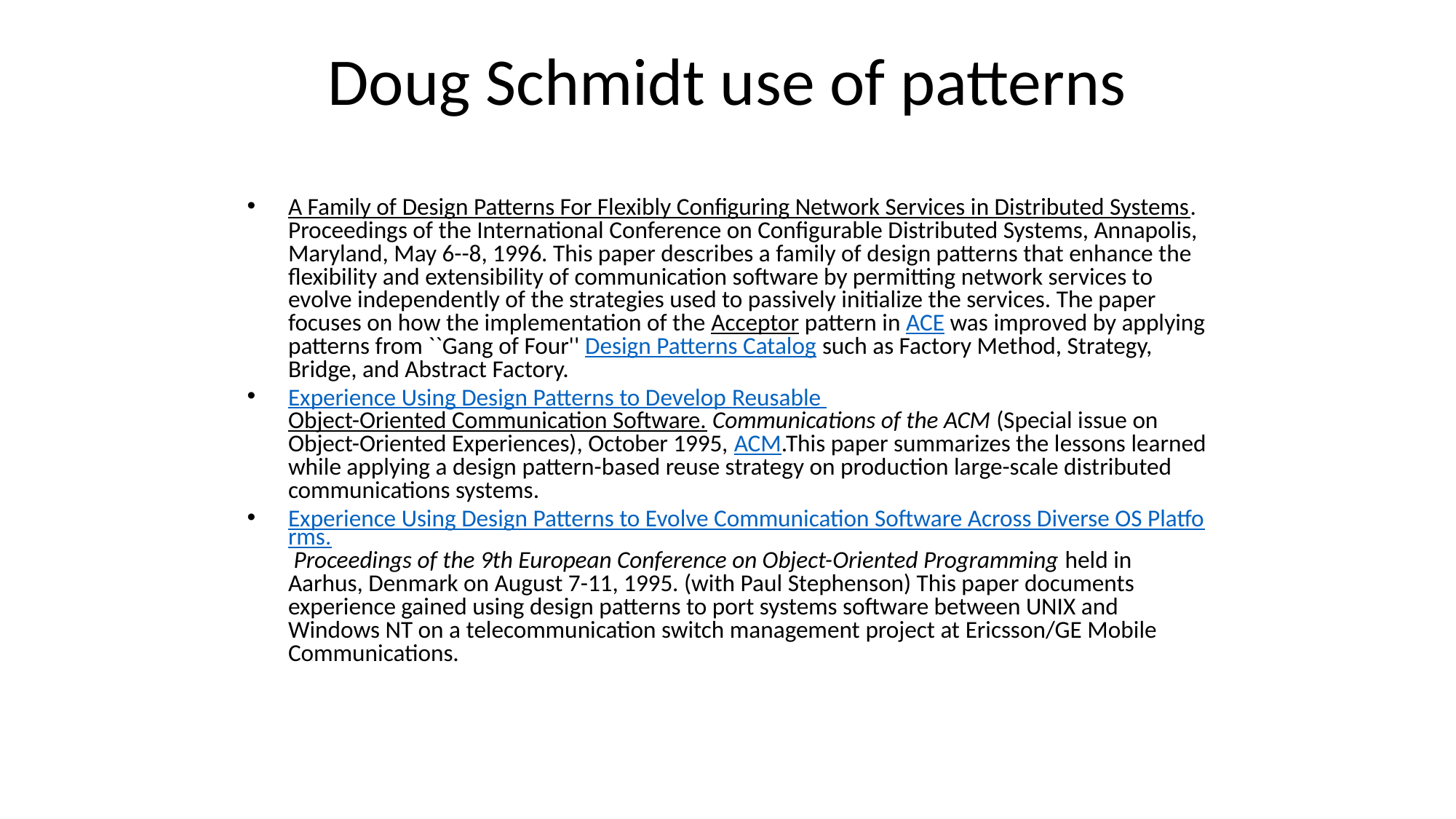

Doug Schmidt use of patterns
A Family of Design Patterns For Flexibly Configuring Network Services in Distributed Systems. Proceedings of the International Conference on Configurable Distributed Systems, Annapolis, Maryland, May 6--8, 1996. This paper describes a family of design patterns that enhance the flexibility and extensibility of communication software by permitting network services to evolve independently of the strategies used to passively initialize the services. The paper focuses on how the implementation of the Acceptor pattern in ACE was improved by applying patterns from ``Gang of Four'' Design Patterns Catalog such as Factory Method, Strategy, Bridge, and Abstract Factory.
Experience Using Design Patterns to Develop Reusable Object-Oriented Communication Software. Communications of the ACM (Special issue on Object-Oriented Experiences), October 1995, ACM.This paper summarizes the lessons learned while applying a design pattern-based reuse strategy on production large-scale distributed communications systems.
Experience Using Design Patterns to Evolve Communication Software Across Diverse OS Platforms. Proceedings of the 9th European Conference on Object-Oriented Programming held in Aarhus, Denmark on August 7-11, 1995. (with Paul Stephenson) This paper documents experience gained using design patterns to port systems software between UNIX and Windows NT on a telecommunication switch management project at Ericsson/GE Mobile Communications.